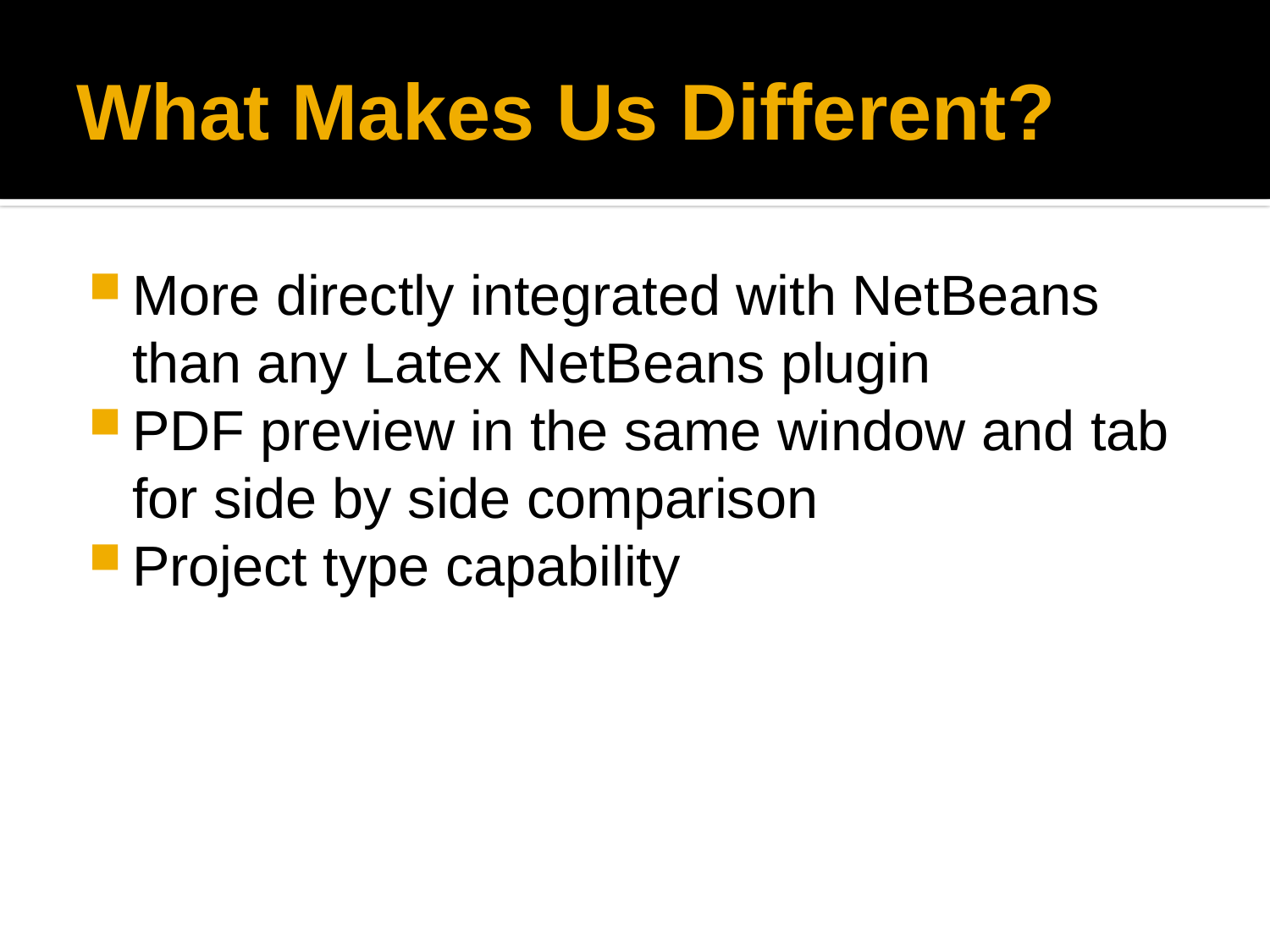

# What Makes Us Different?
More directly integrated with NetBeans than any Latex NetBeans plugin
PDF preview in the same window and tab for side by side comparison
Project type capability